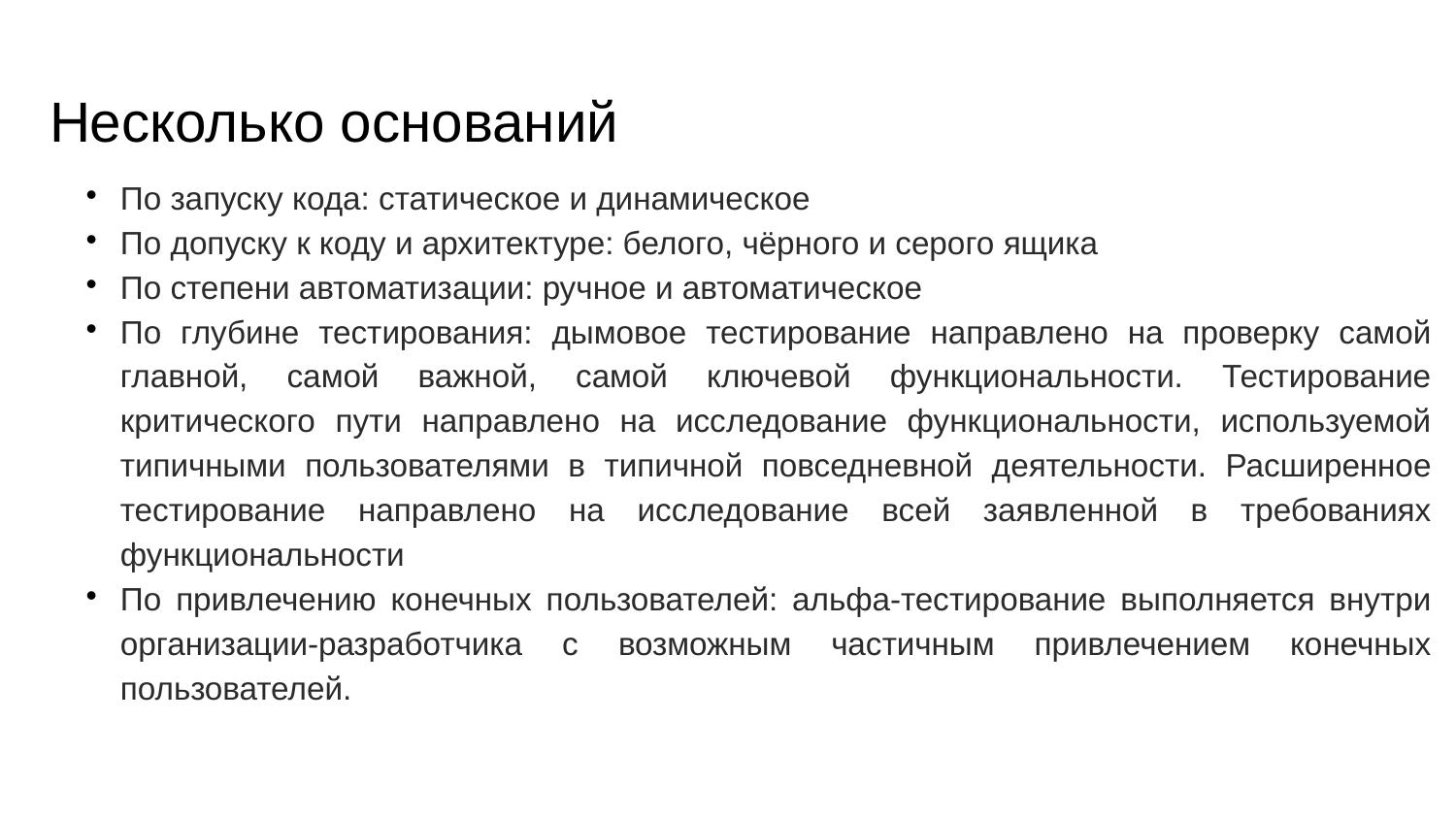

Несколько оснований
По запуску кода: статическое и динамическое
По допуску к коду и архитектуре: белого, чёрного и серого ящика
По степени автоматизации: ручное и автоматическое
По глубине тестирования: дымовое тестирование направлено на проверку самой главной, самой важной, самой ключевой функциональности. Тестирование критического пути направлено на исследование функциональности, используемой типичными пользователями в типичной повседневной деятельности. Расширенное тестирование направлено на исследование всей заявленной в требованиях функциональности
По привлечению конечных пользователей: альфа-тестирование выполняется внутри организации-разработчика с возможным частичным привлечением конечных пользователей.